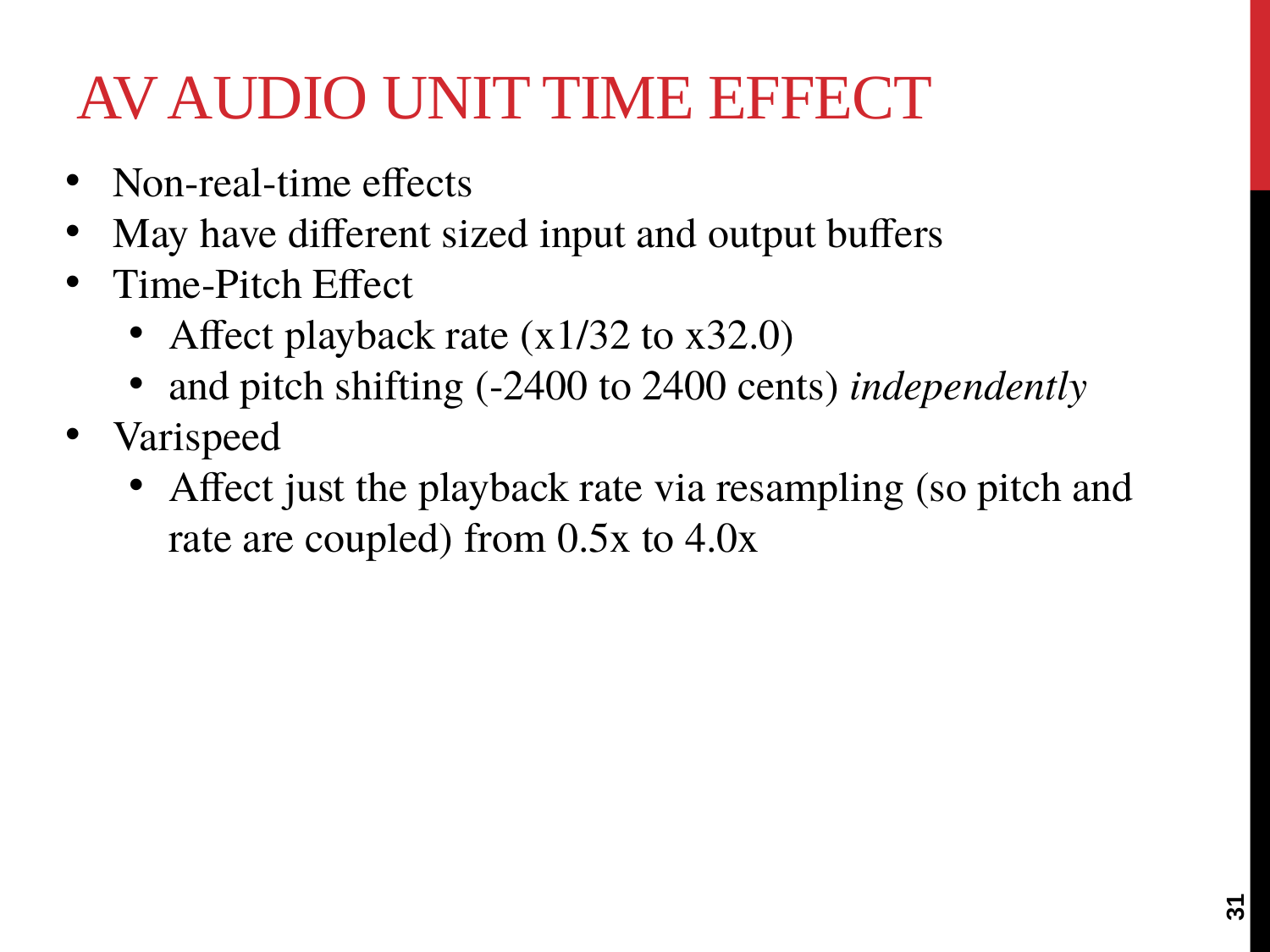

# AV Audio Unit Time Effect
Non-real-time effects
May have different sized input and output buffers
Time-Pitch Effect
Affect playback rate (x1/32 to x32.0)
and pitch shifting (-2400 to 2400 cents) independently
Varispeed
Affect just the playback rate via resampling (so pitch and rate are coupled) from 0.5x to 4.0x

31